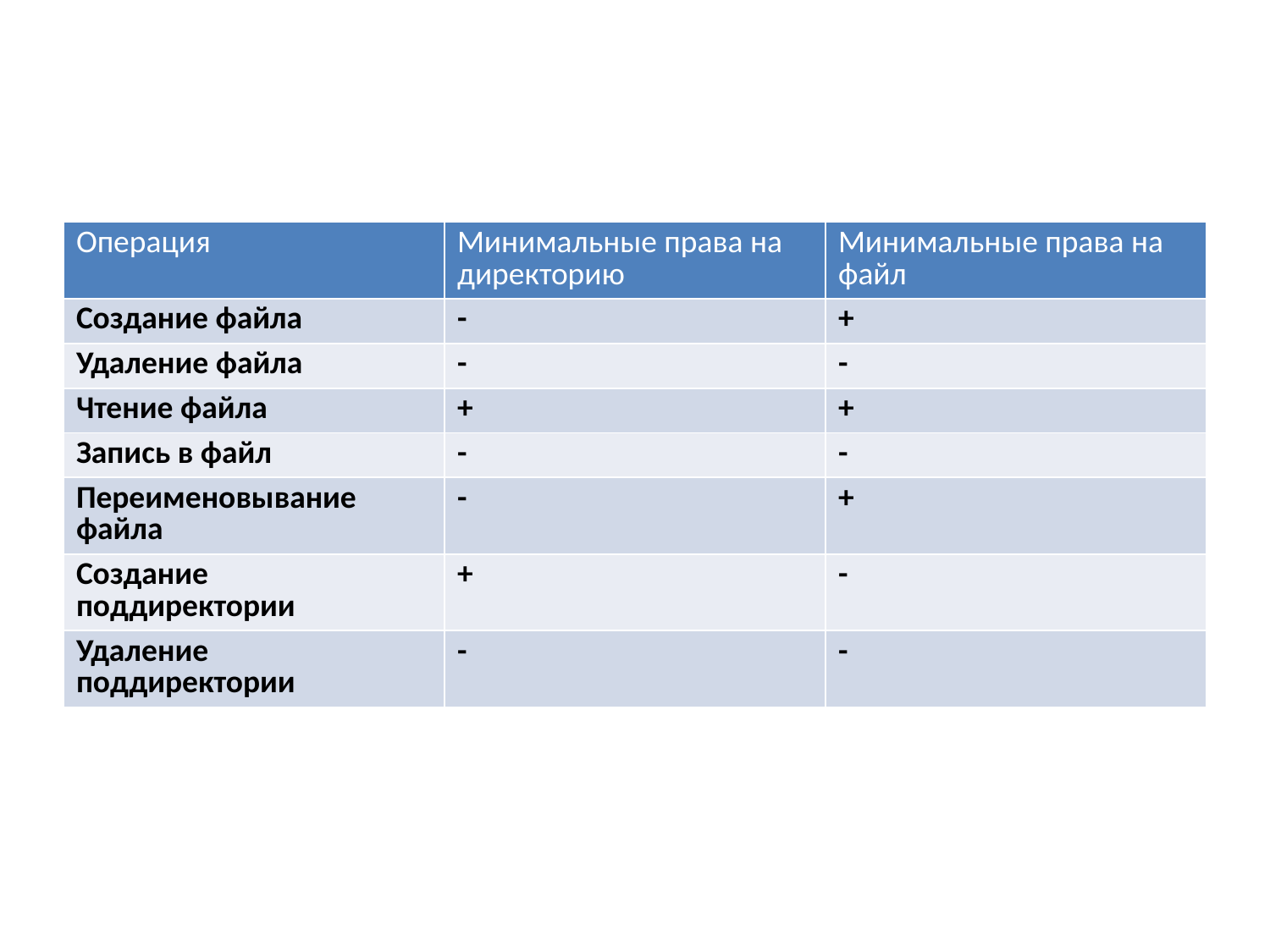

| Операция | Минимальные права на директорию | Минимальные права на файл |
| --- | --- | --- |
| Создание файла | - | + |
| Удаление файла | - | - |
| Чтение файла | + | + |
| Запись в файл | - | - |
| Переименовывание файла | - | + |
| Создание поддиректории | + | - |
| Удаление поддиректории | - | - |